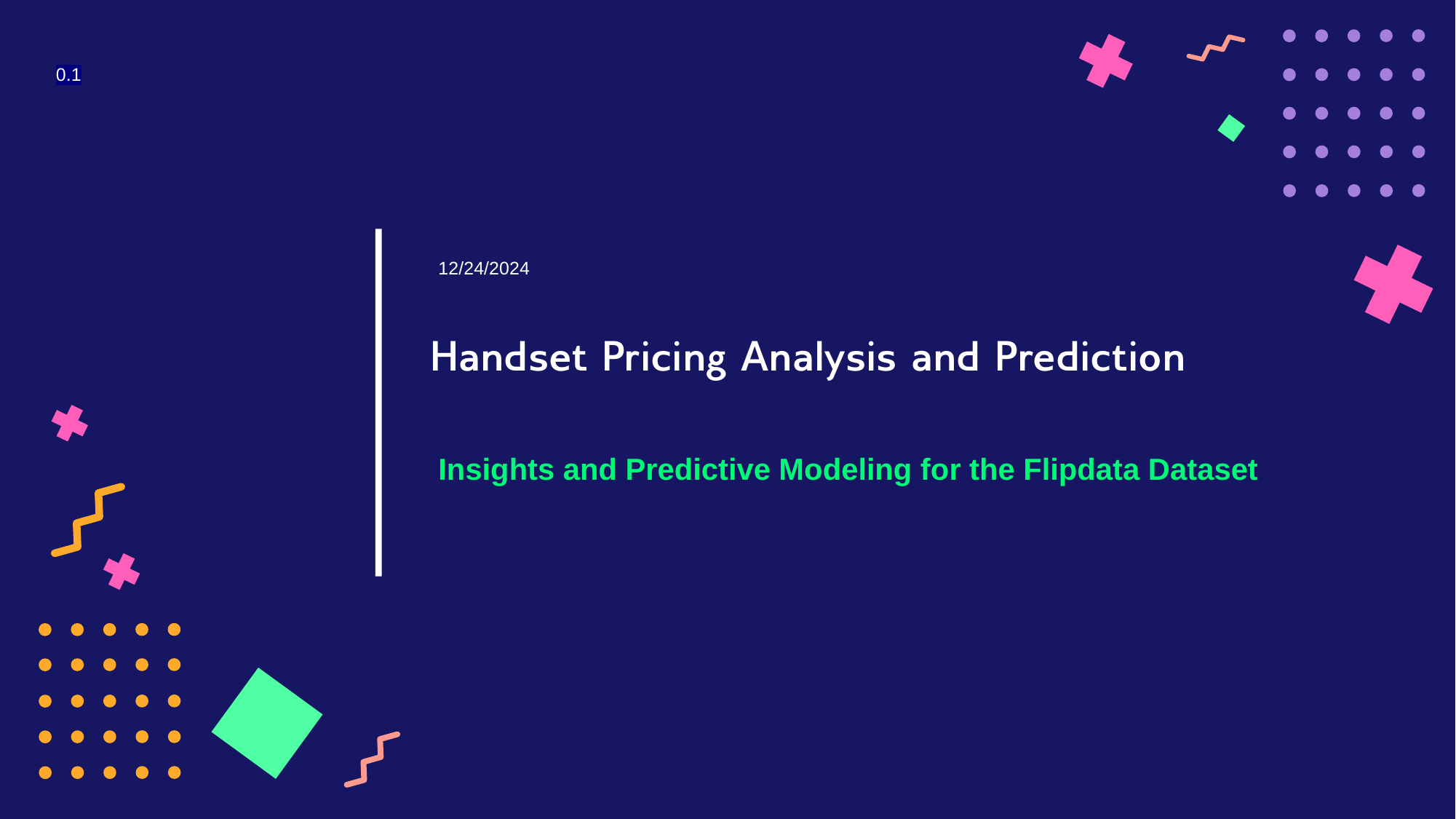

0.1
12/24/2024
# Handset Pricing Analysis and Prediction
Insights and Predictive Modeling for the Flipdata Dataset